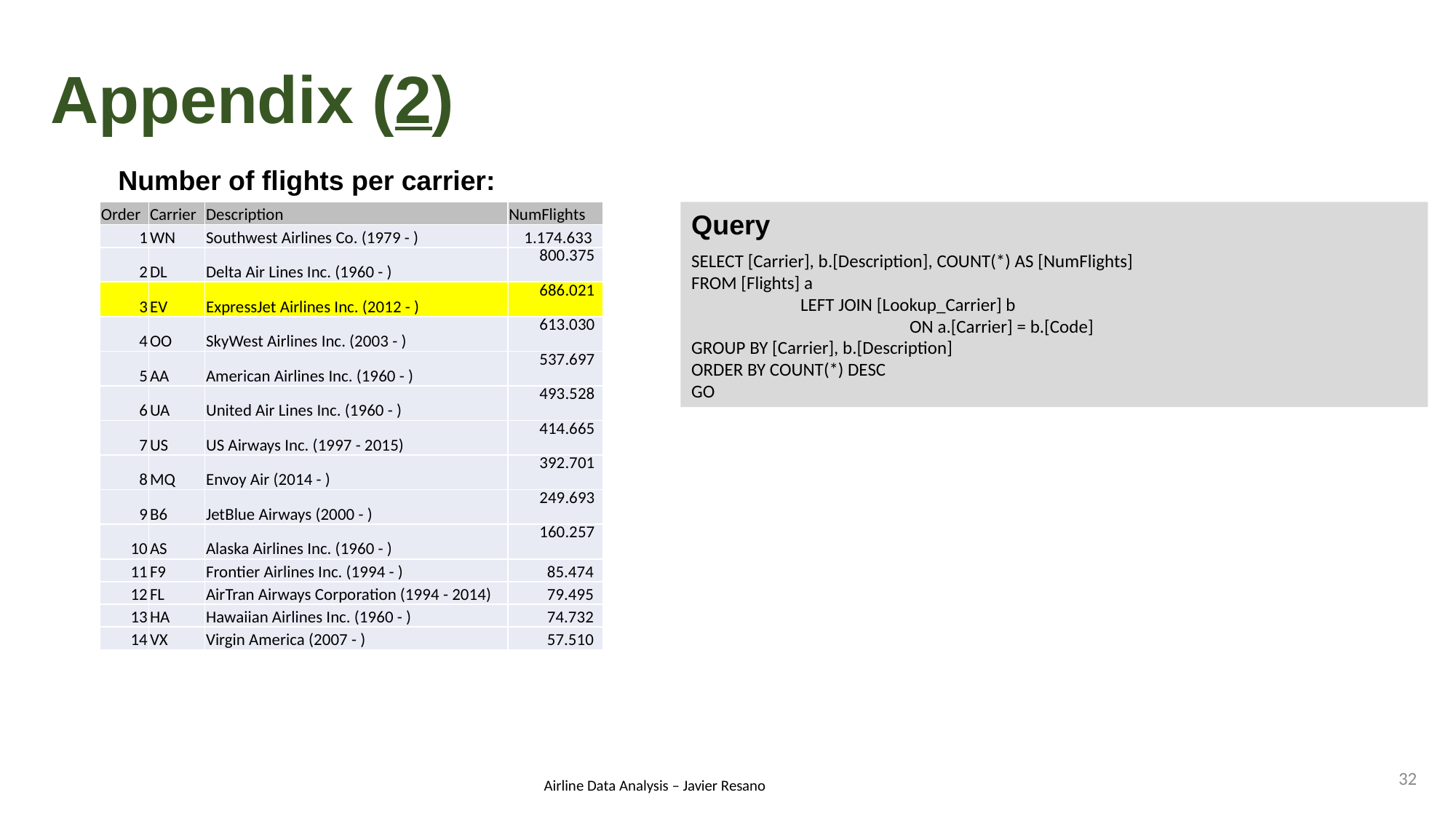

# Appendix (2)
Number of flights per carrier:
| Order | Carrier | Description | NumFlights |
| --- | --- | --- | --- |
| 1 | WN | Southwest Airlines Co. (1979 - ) | 1.174.633 |
| 2 | DL | Delta Air Lines Inc. (1960 - ) | 800.375 |
| 3 | EV | ExpressJet Airlines Inc. (2012 - ) | 686.021 |
| 4 | OO | SkyWest Airlines Inc. (2003 - ) | 613.030 |
| 5 | AA | American Airlines Inc. (1960 - ) | 537.697 |
| 6 | UA | United Air Lines Inc. (1960 - ) | 493.528 |
| 7 | US | US Airways Inc. (1997 - 2015) | 414.665 |
| 8 | MQ | Envoy Air (2014 - ) | 392.701 |
| 9 | B6 | JetBlue Airways (2000 - ) | 249.693 |
| 10 | AS | Alaska Airlines Inc. (1960 - ) | 160.257 |
| 11 | F9 | Frontier Airlines Inc. (1994 - ) | 85.474 |
| 12 | FL | AirTran Airways Corporation (1994 - 2014) | 79.495 |
| 13 | HA | Hawaiian Airlines Inc. (1960 - ) | 74.732 |
| 14 | VX | Virgin America (2007 - ) | 57.510 |
Query
SELECT [Carrier], b.[Description], COUNT(*) AS [NumFlights]
FROM [Flights] a
	LEFT JOIN [Lookup_Carrier] b
		ON a.[Carrier] = b.[Code]
GROUP BY [Carrier], b.[Description]
ORDER BY COUNT(*) DESC
GO
32
Airline Data Analysis – Javier Resano